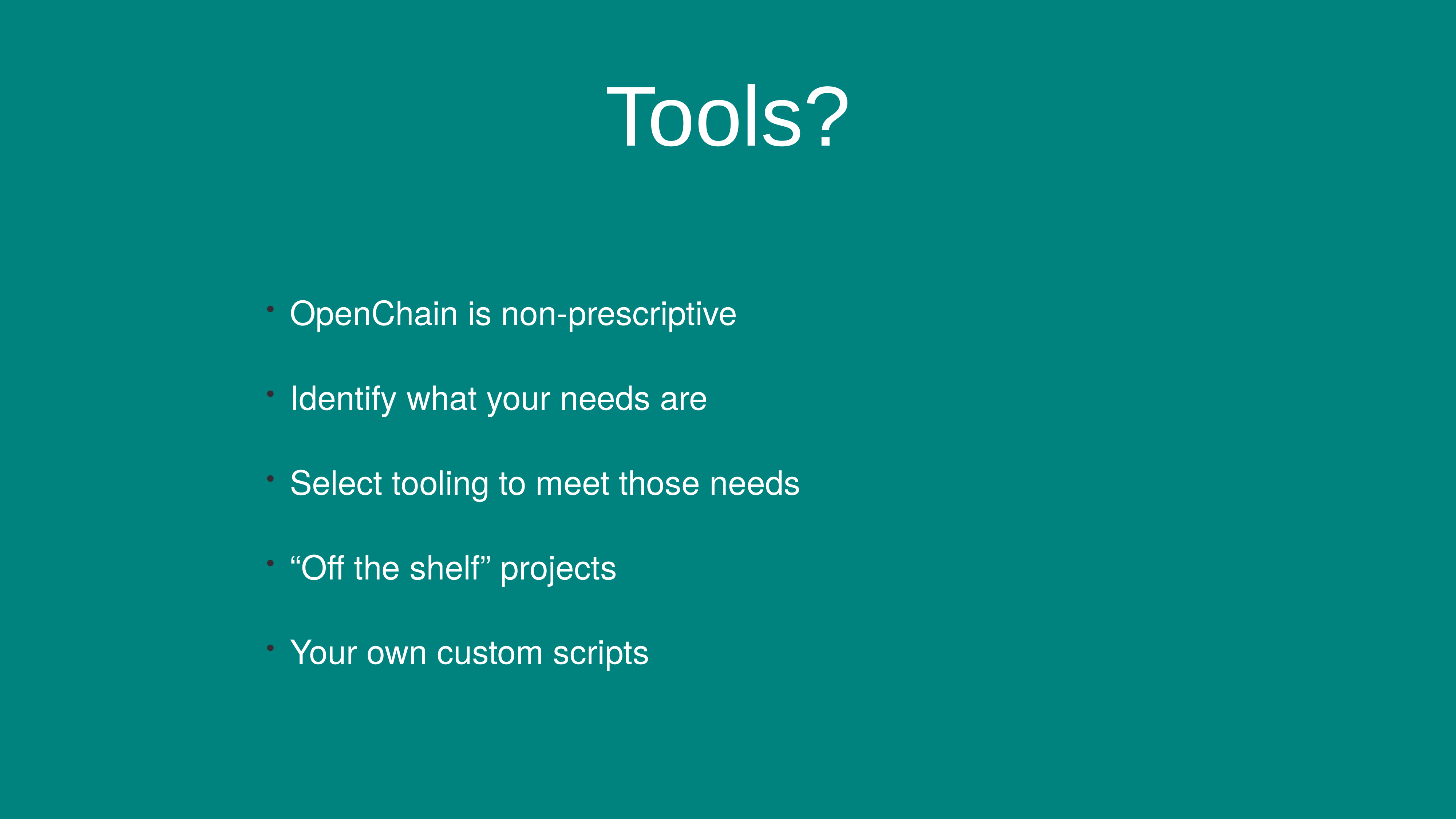

# Tools?
OpenChain is non-prescriptive
Identify what your needs are
Select tooling to meet those needs
“Off the shelf” projects
Your own custom scripts